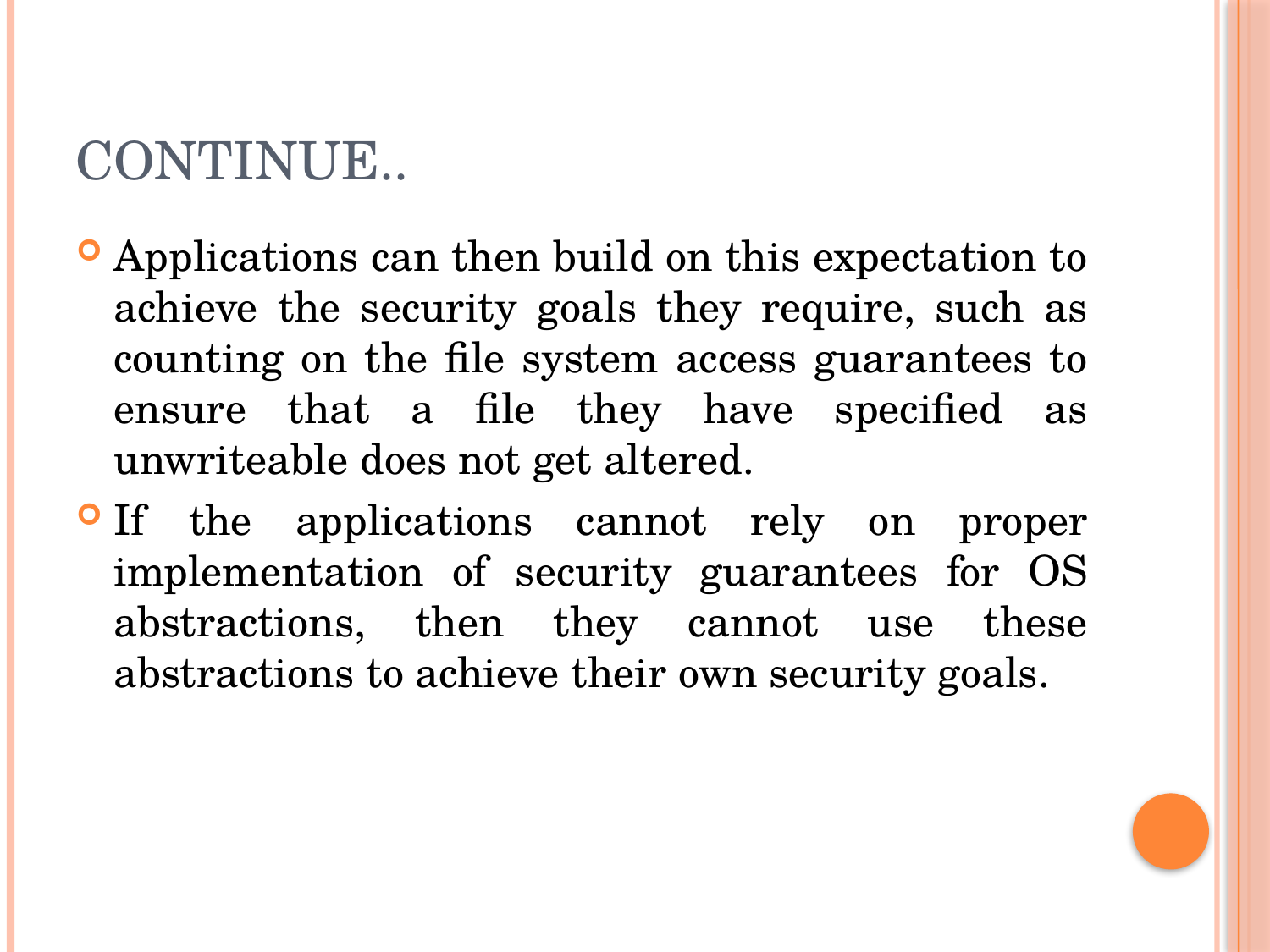

# Continue..
Applications can then build on this expectation to achieve the security goals they require, such as counting on the file system access guarantees to ensure that a file they have specified as unwriteable does not get altered.
If the applications cannot rely on proper implementation of security guarantees for OS abstractions, then they cannot use these abstractions to achieve their own security goals.